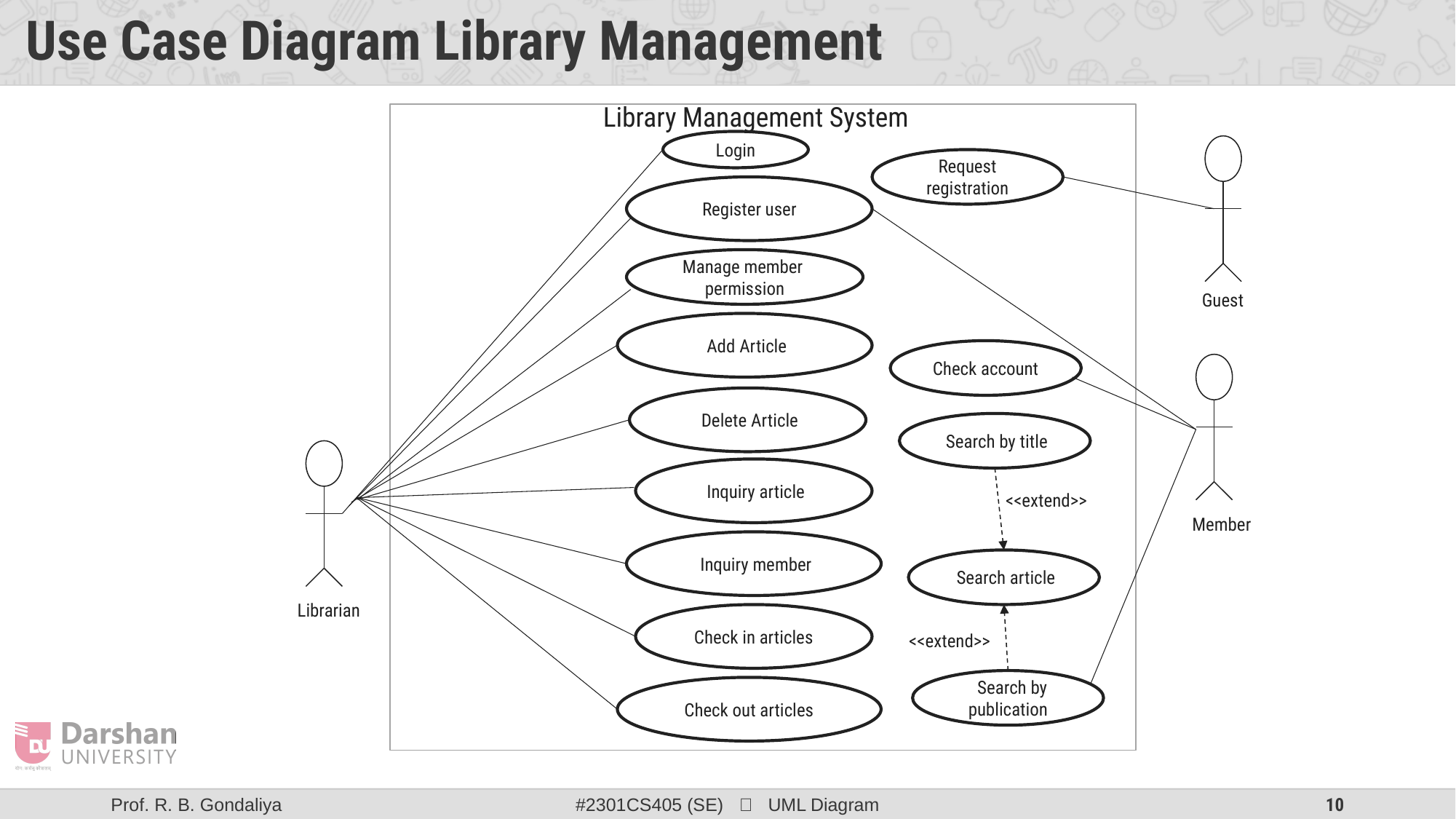

# Use Case Diagram Library Management
Library Management System

Login

Guest
Request registration
Register user
Manage member  permission
 Add Article
Check account

Member
 Delete Article
 Search by title

Librarian
 Inquiry article
<<extend>>
 Inquiry member
 Search article
 Check in articles
<<extend>>
  Search by publication
 Check out articles